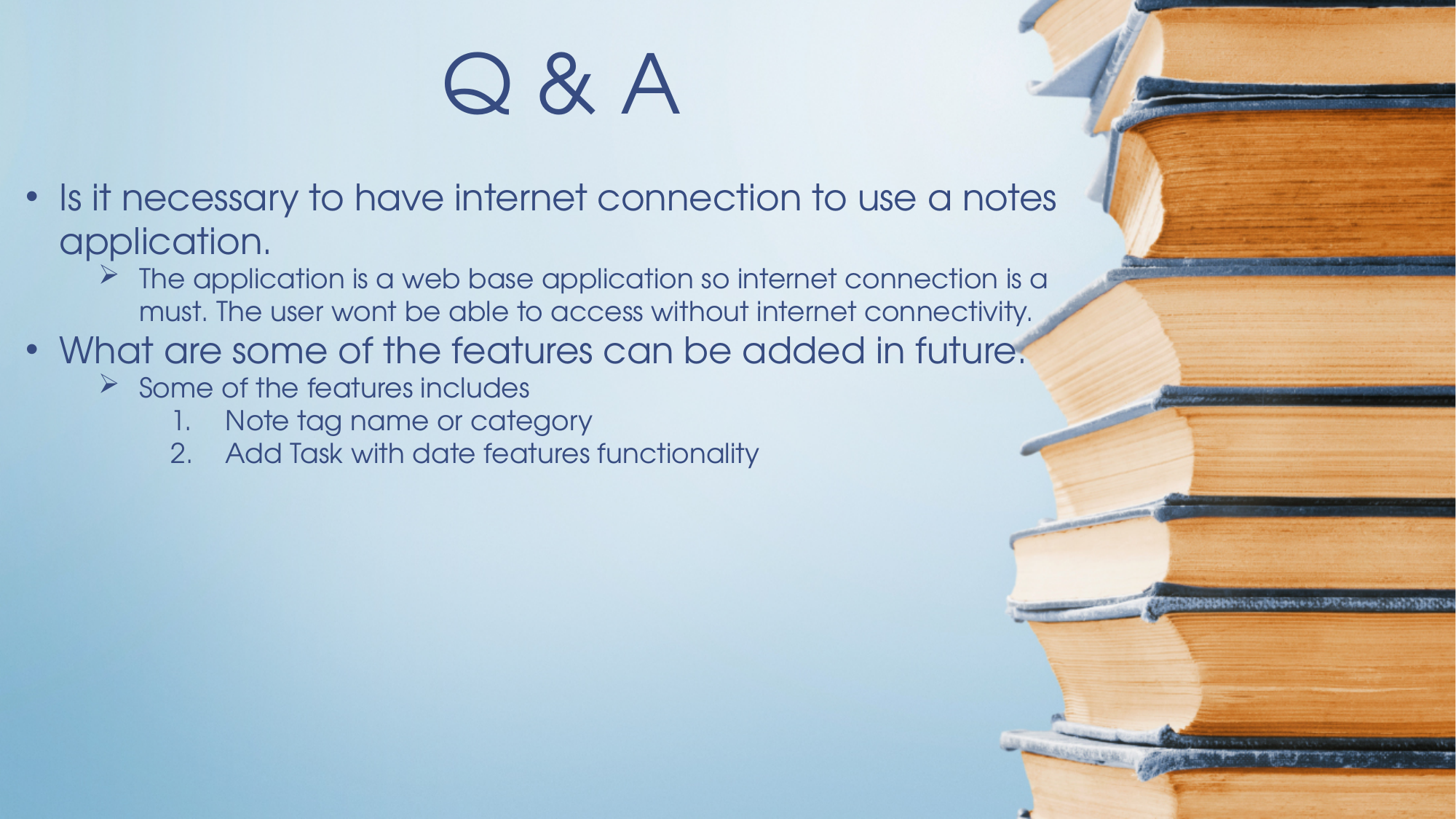

# Q & A
Is it necessary to have internet connection to use a notes application.
The application is a web base application so internet connection is a must. The user wont be able to access without internet connectivity.
What are some of the features can be added in future.
Some of the features includes
Note tag name or category
Add Task with date features functionality